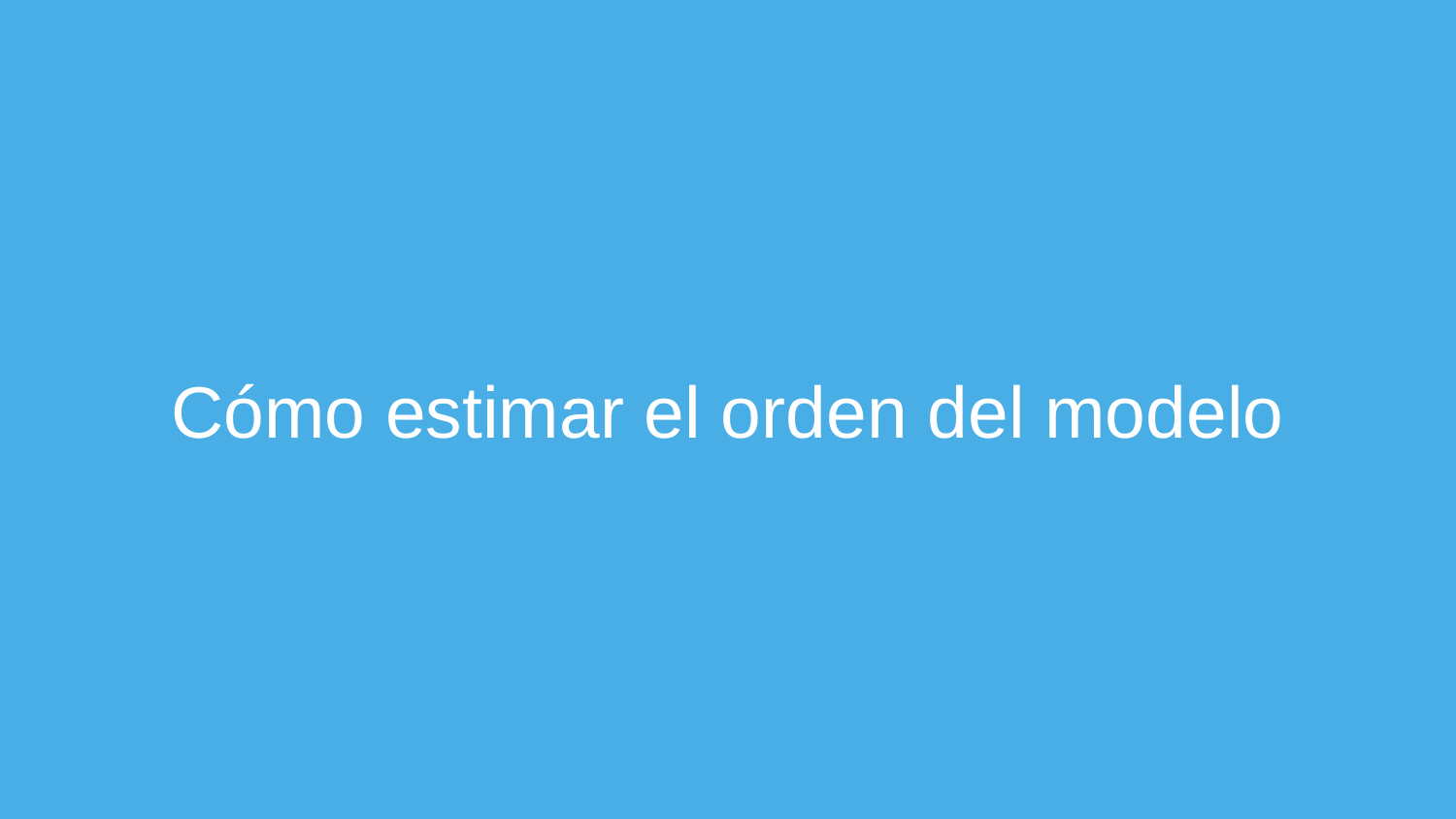

# Cómo estimar el orden del modelo